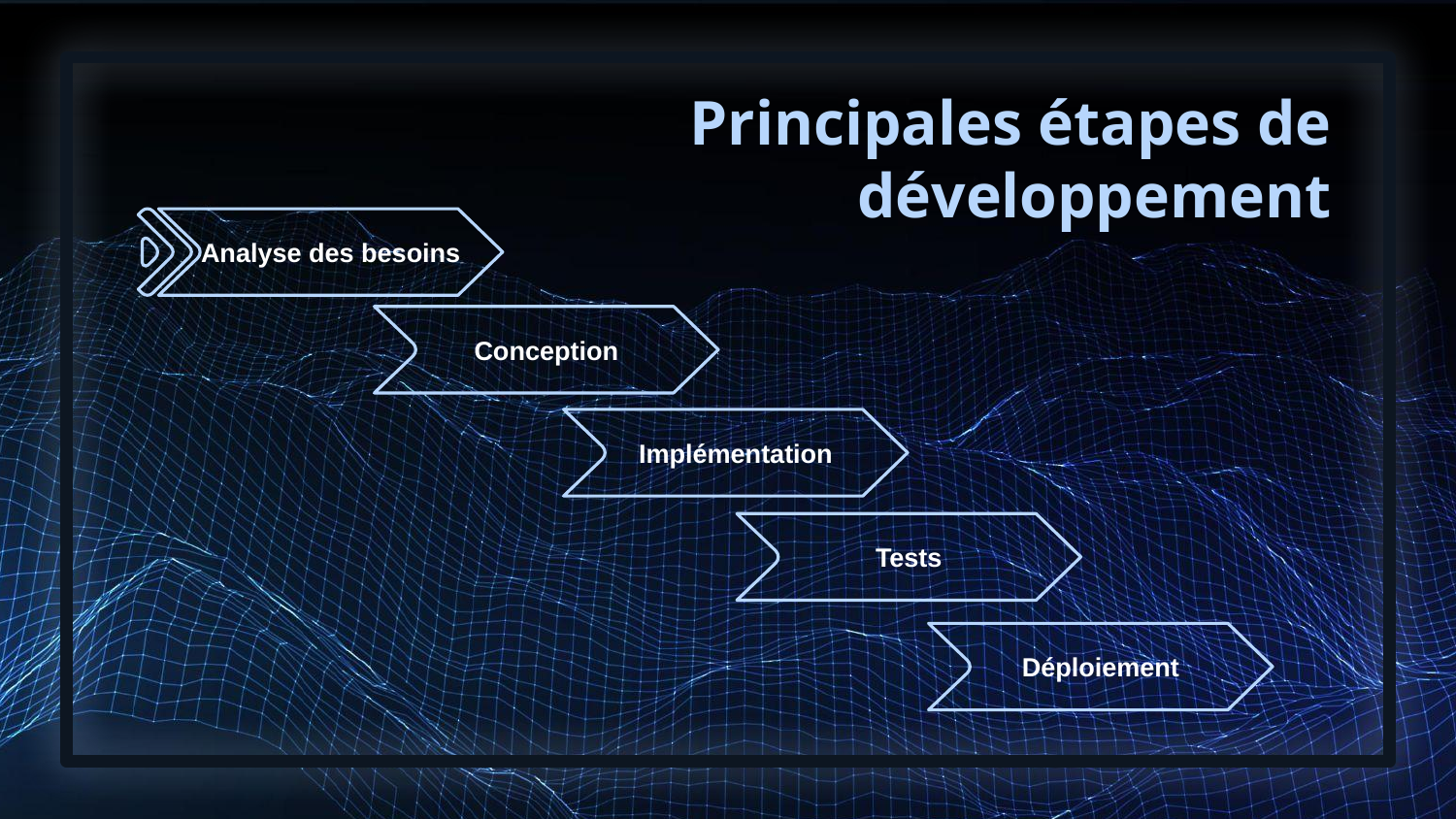

Principales étapes de développement
Analyse des besoins

Conception
Implémentation
Tests
Déploiement